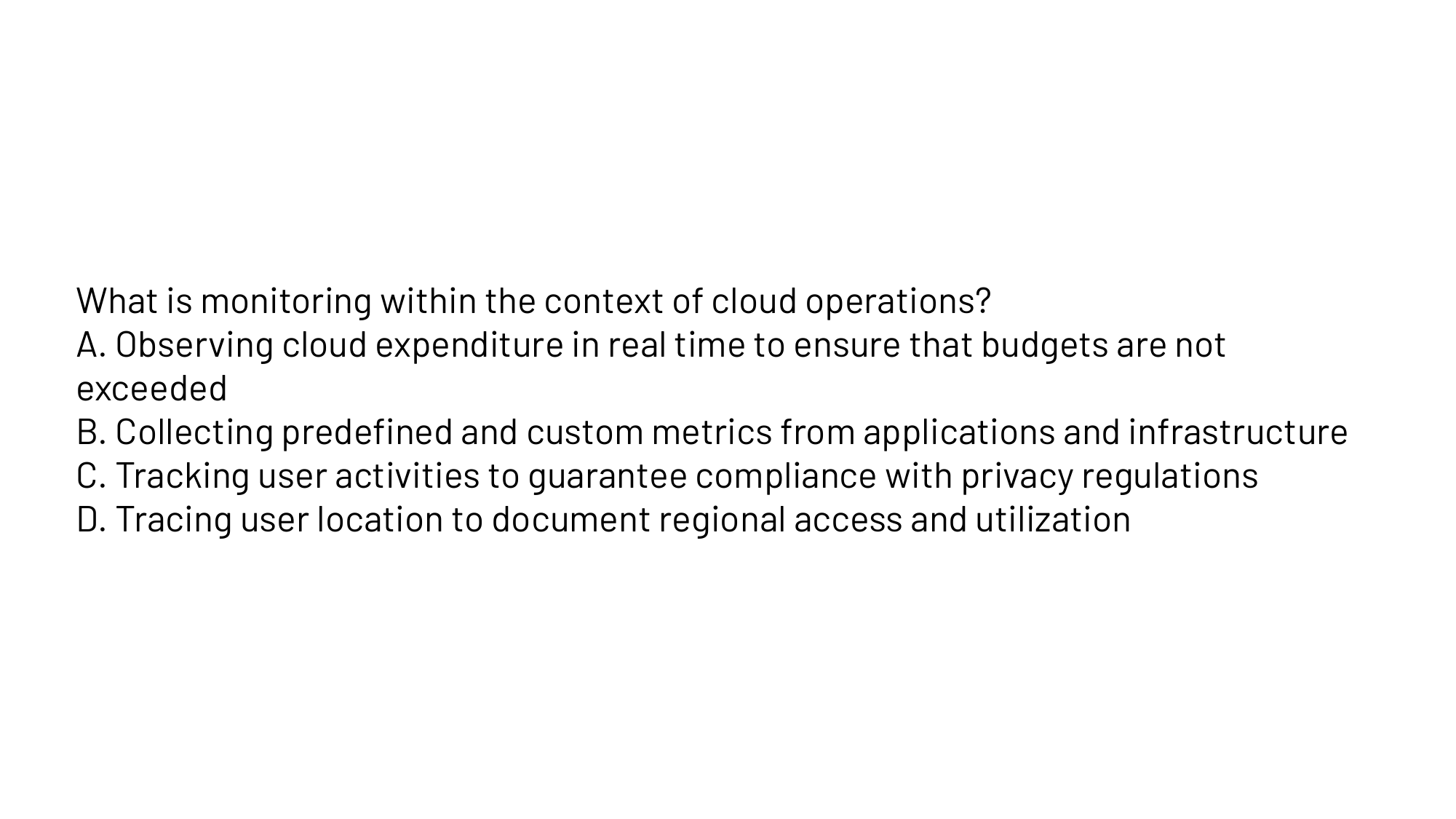

What is monitoring within the context of cloud operations?
A. Observing cloud expenditure in real time to ensure that budgets are not exceeded
B. Collecting predefined and custom metrics from applications and infrastructure
C. Tracking user activities to guarantee compliance with privacy regulations
D. Tracing user location to document regional access and utilization